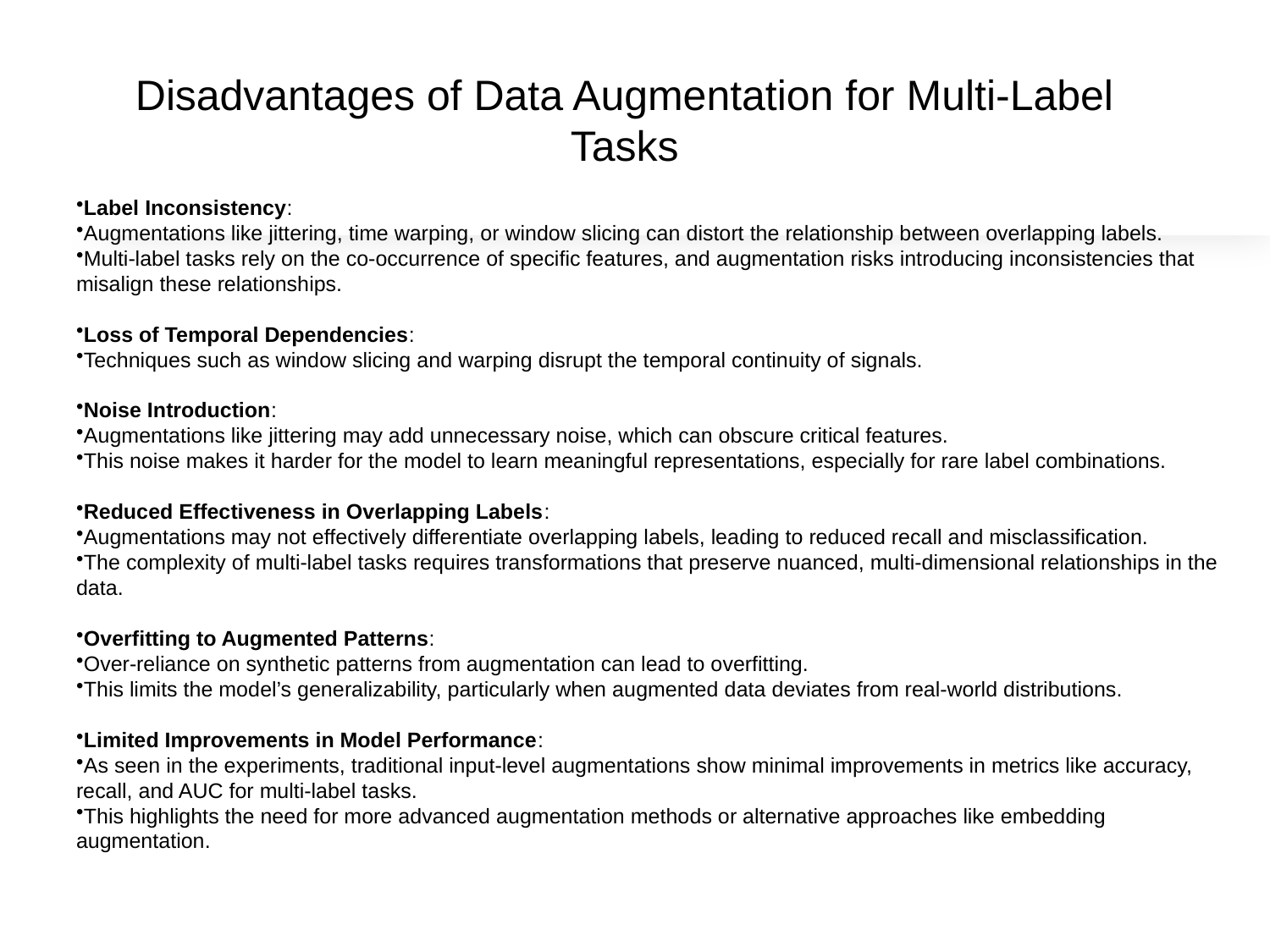

# Disadvantages of Data Augmentation for Multi-Label Tasks
Label Inconsistency:
Augmentations like jittering, time warping, or window slicing can distort the relationship between overlapping labels.
Multi-label tasks rely on the co-occurrence of specific features, and augmentation risks introducing inconsistencies that misalign these relationships.

Loss of Temporal Dependencies:
Techniques such as window slicing and warping disrupt the temporal continuity of signals.

Noise Introduction:
Augmentations like jittering may add unnecessary noise, which can obscure critical features.
This noise makes it harder for the model to learn meaningful representations, especially for rare label combinations.

Reduced Effectiveness in Overlapping Labels:
Augmentations may not effectively differentiate overlapping labels, leading to reduced recall and misclassification.
The complexity of multi-label tasks requires transformations that preserve nuanced, multi-dimensional relationships in the data.

Overfitting to Augmented Patterns:
Over-reliance on synthetic patterns from augmentation can lead to overfitting.
This limits the model’s generalizability, particularly when augmented data deviates from real-world distributions.

Limited Improvements in Model Performance:
As seen in the experiments, traditional input-level augmentations show minimal improvements in metrics like accuracy, recall, and AUC for multi-label tasks.
This highlights the need for more advanced augmentation methods or alternative approaches like embedding augmentation.